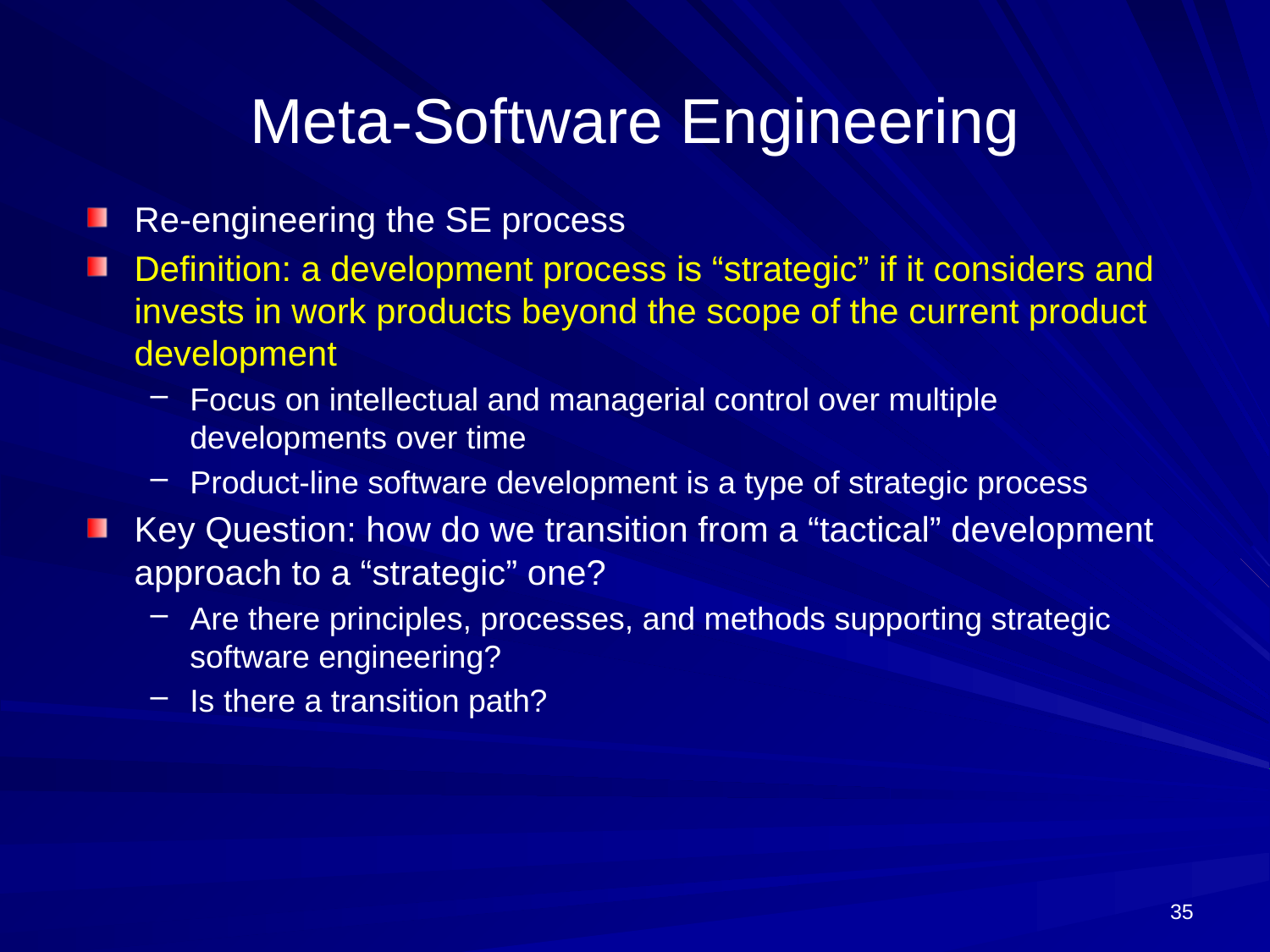

# Meta-Software Engineering
Re-engineering the SE process
Definition: a development process is “strategic” if it considers and invests in work products beyond the scope of the current product development
Focus on intellectual and managerial control over multiple developments over time
Product-line software development is a type of strategic process
Key Question: how do we transition from a “tactical” development approach to a “strategic” one?
Are there principles, processes, and methods supporting strategic software engineering?
Is there a transition path?

35